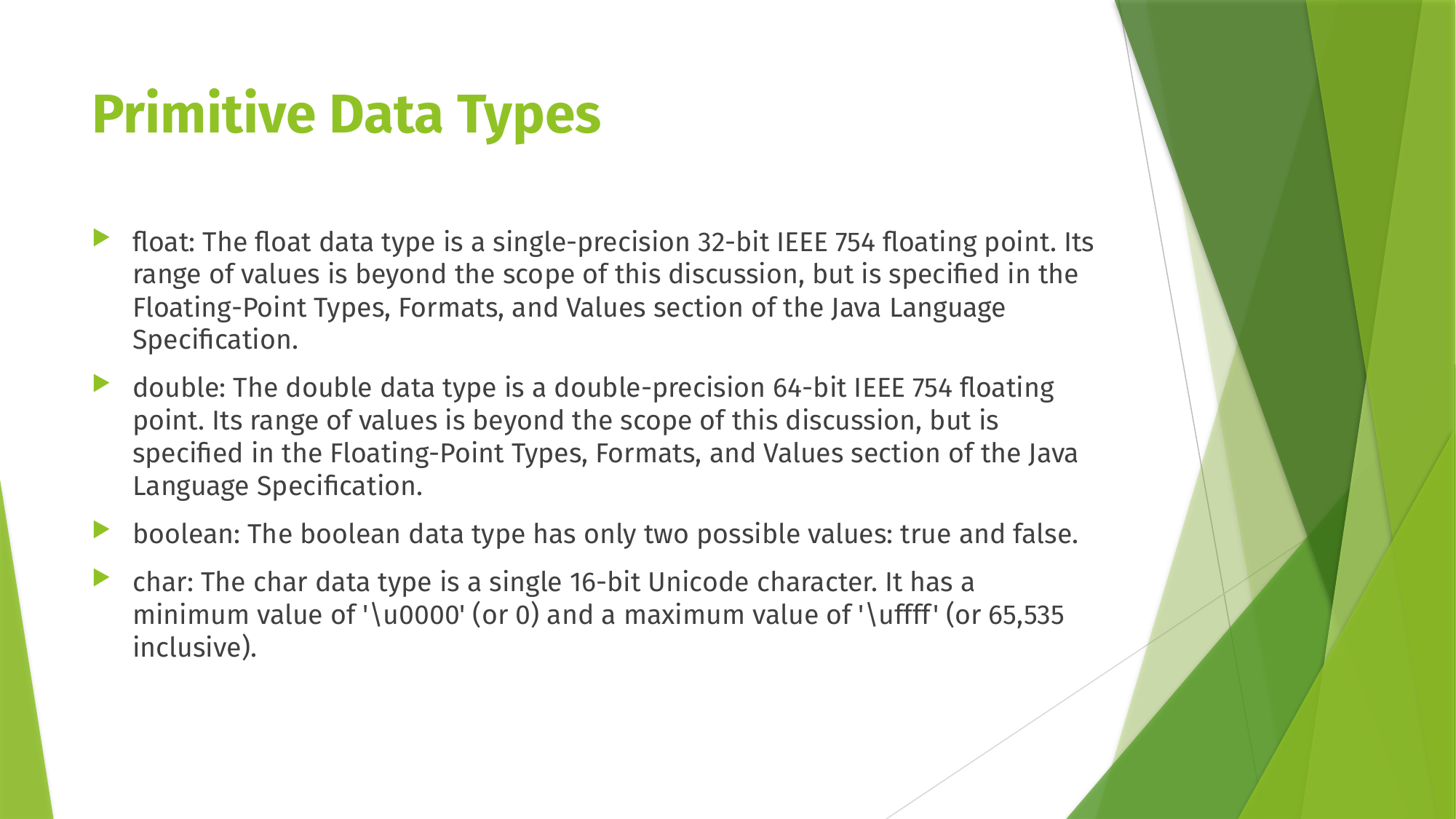

# Primitive Data Types
float: The float data type is a single-precision 32-bit IEEE 754 floating point. Its range of values is beyond the scope of this discussion, but is specified in the Floating-Point Types, Formats, and Values section of the Java Language Specification.
double: The double data type is a double-precision 64-bit IEEE 754 floating point. Its range of values is beyond the scope of this discussion, but is specified in the Floating-Point Types, Formats, and Values section of the Java Language Specification.
boolean: The boolean data type has only two possible values: true and false.
char: The char data type is a single 16-bit Unicode character. It has a minimum value of '\u0000' (or 0) and a maximum value of '\uffff' (or 65,535 inclusive).